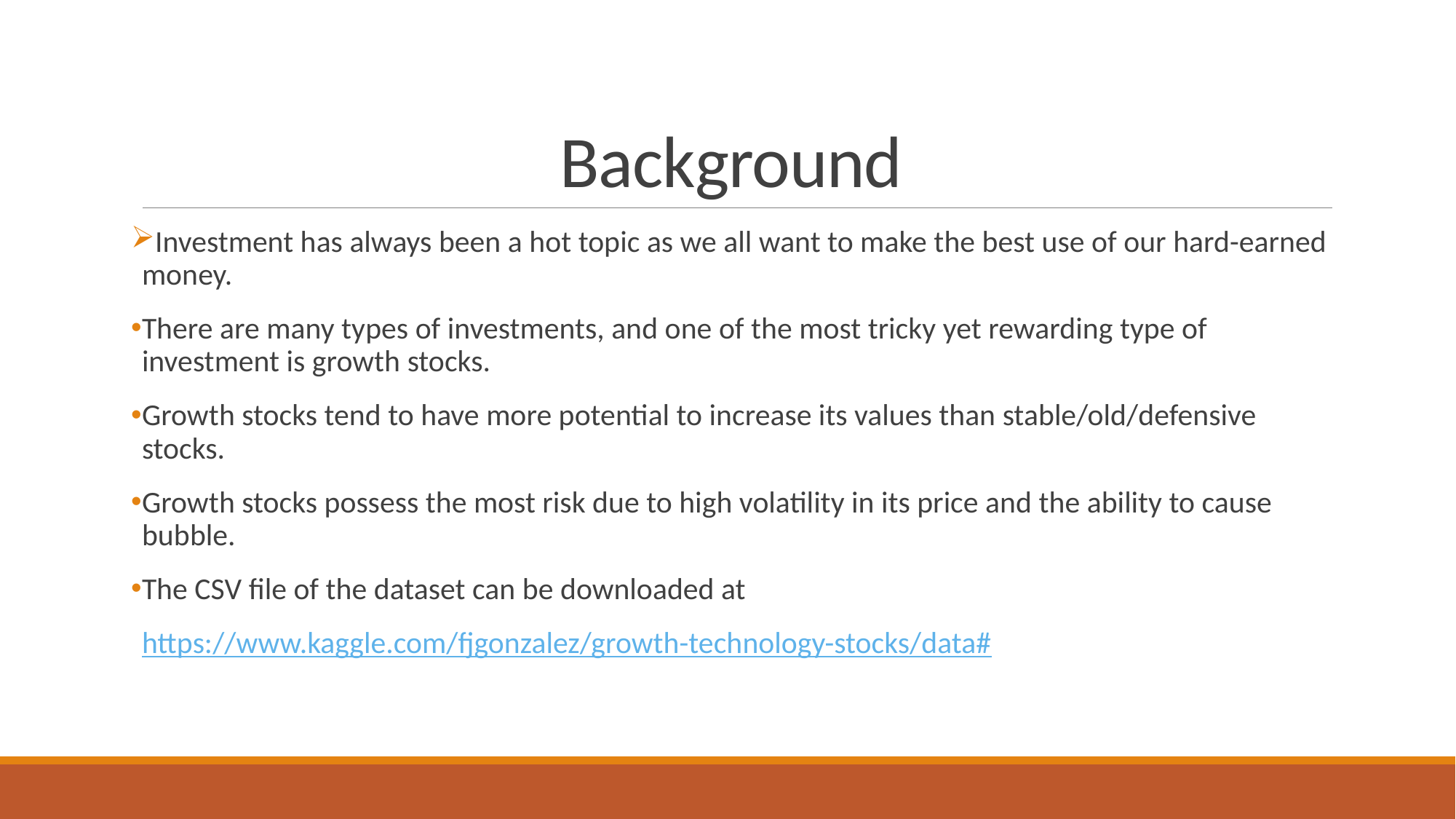

# Background
Investment has always been a hot topic as we all want to make the best use of our hard-earned money.
There are many types of investments, and one of the most tricky yet rewarding type of investment is growth stocks.
Growth stocks tend to have more potential to increase its values than stable/old/defensive stocks.
Growth stocks possess the most risk due to high volatility in its price and the ability to cause bubble.
The CSV file of the dataset can be downloaded at
https://www.kaggle.com/fjgonzalez/growth-technology-stocks/data#